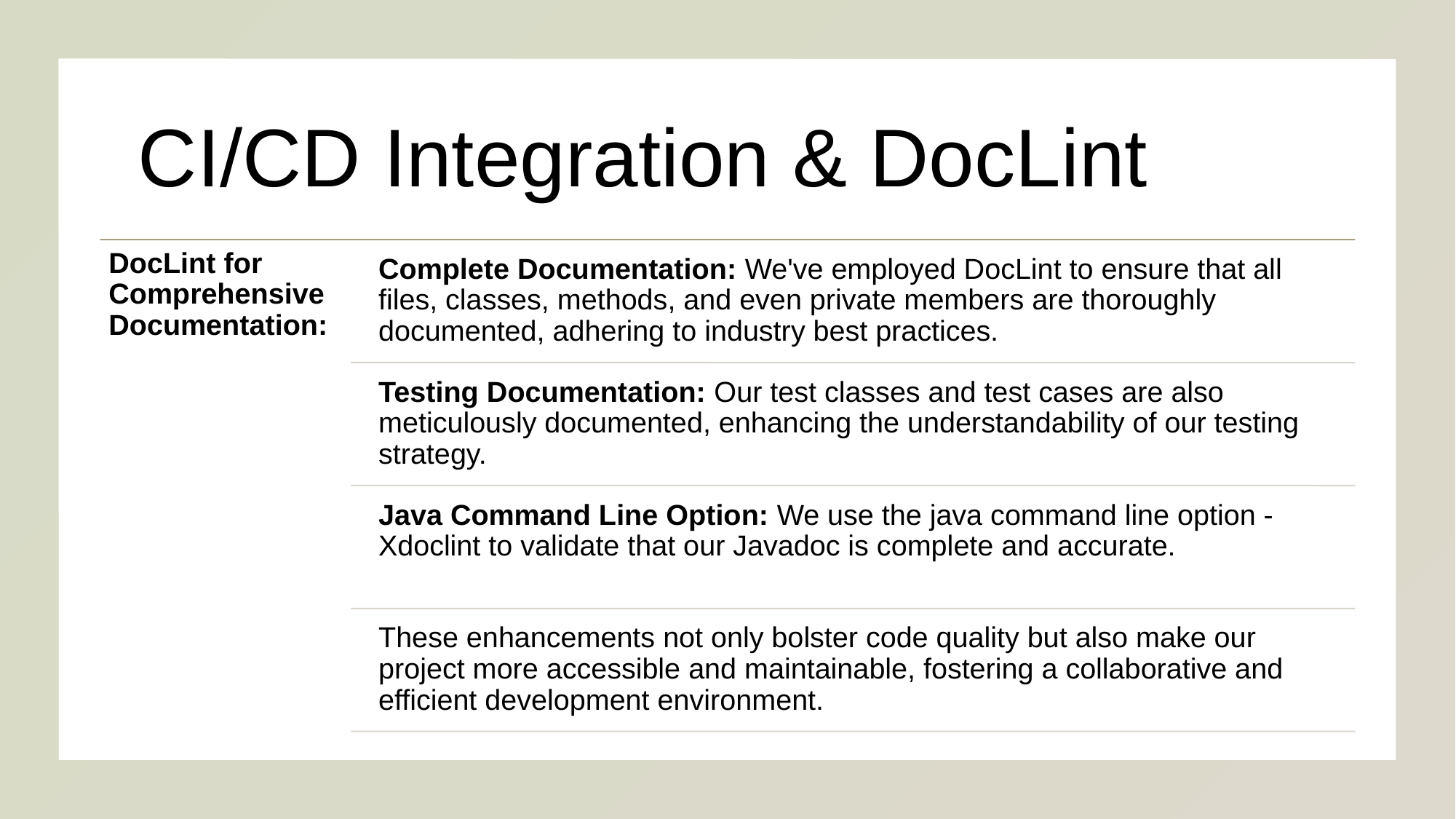

# CI/CD Integration & DocLint
DocLint for Comprehensive Documentation:
Complete Documentation: We've employed DocLint to ensure that all files, classes, methods, and even private members are thoroughly documented, adhering to industry best practices.
Testing Documentation: Our test classes and test cases are also meticulously documented, enhancing the understandability of our testing strategy.
Java Command Line Option: We use the java command line option -Xdoclint to validate that our Javadoc is complete and accurate.
These enhancements not only bolster code quality but also make our project more accessible and maintainable, fostering a collaborative and efficient development environment.